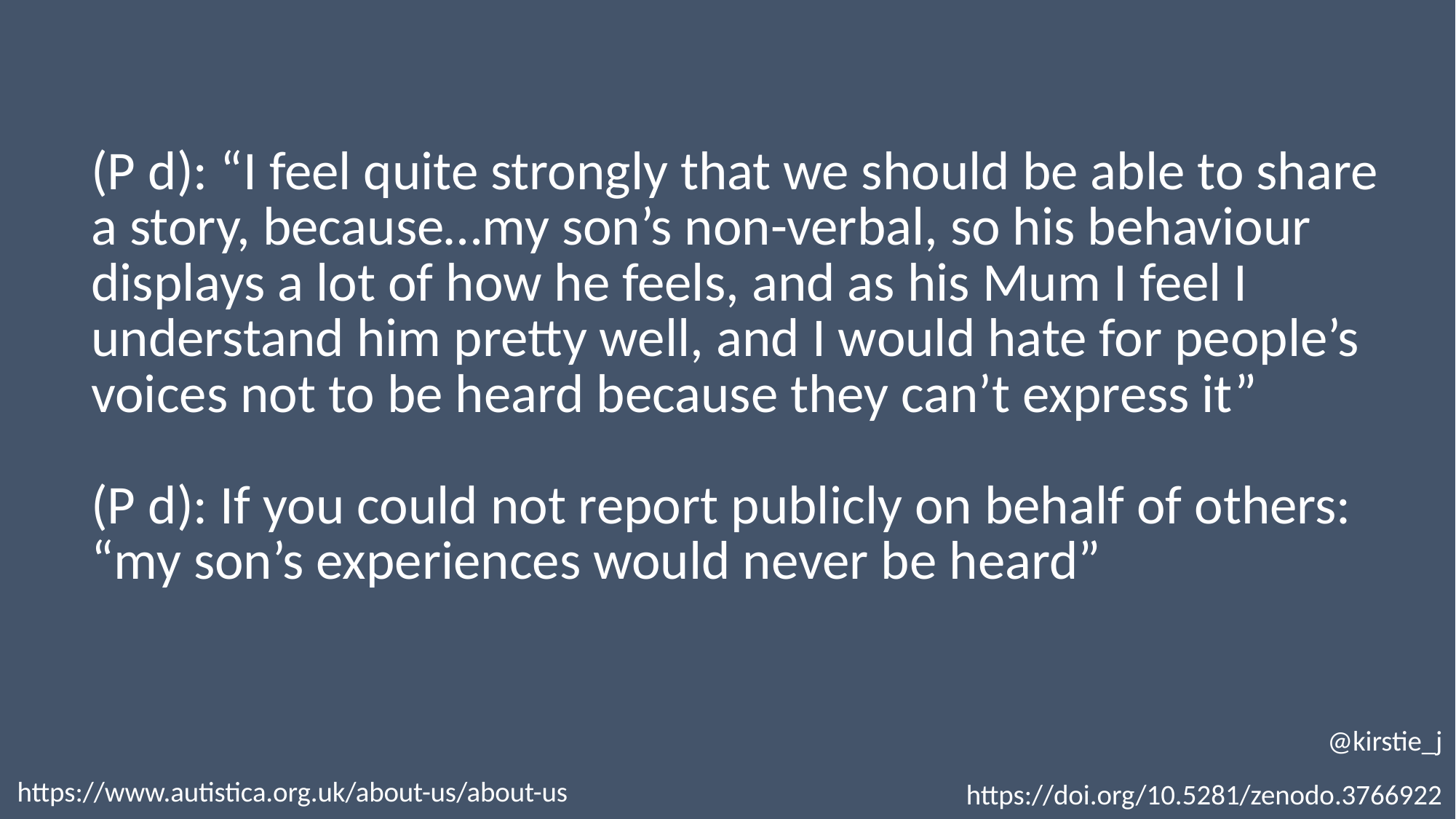

(P d): “I feel quite strongly that we should be able to share a story, because…my son’s non-verbal, so his behaviour displays a lot of how he feels, and as his Mum I feel I understand him pretty well, and I would hate for people’s voices not to be heard because they can’t express it”

(P d): If you could not report publicly on behalf of others: “my son’s experiences would never be heard”
@kirstie_j
https://doi.org/10.5281/zenodo.3766922
https://www.autistica.org.uk/about-us/about-us